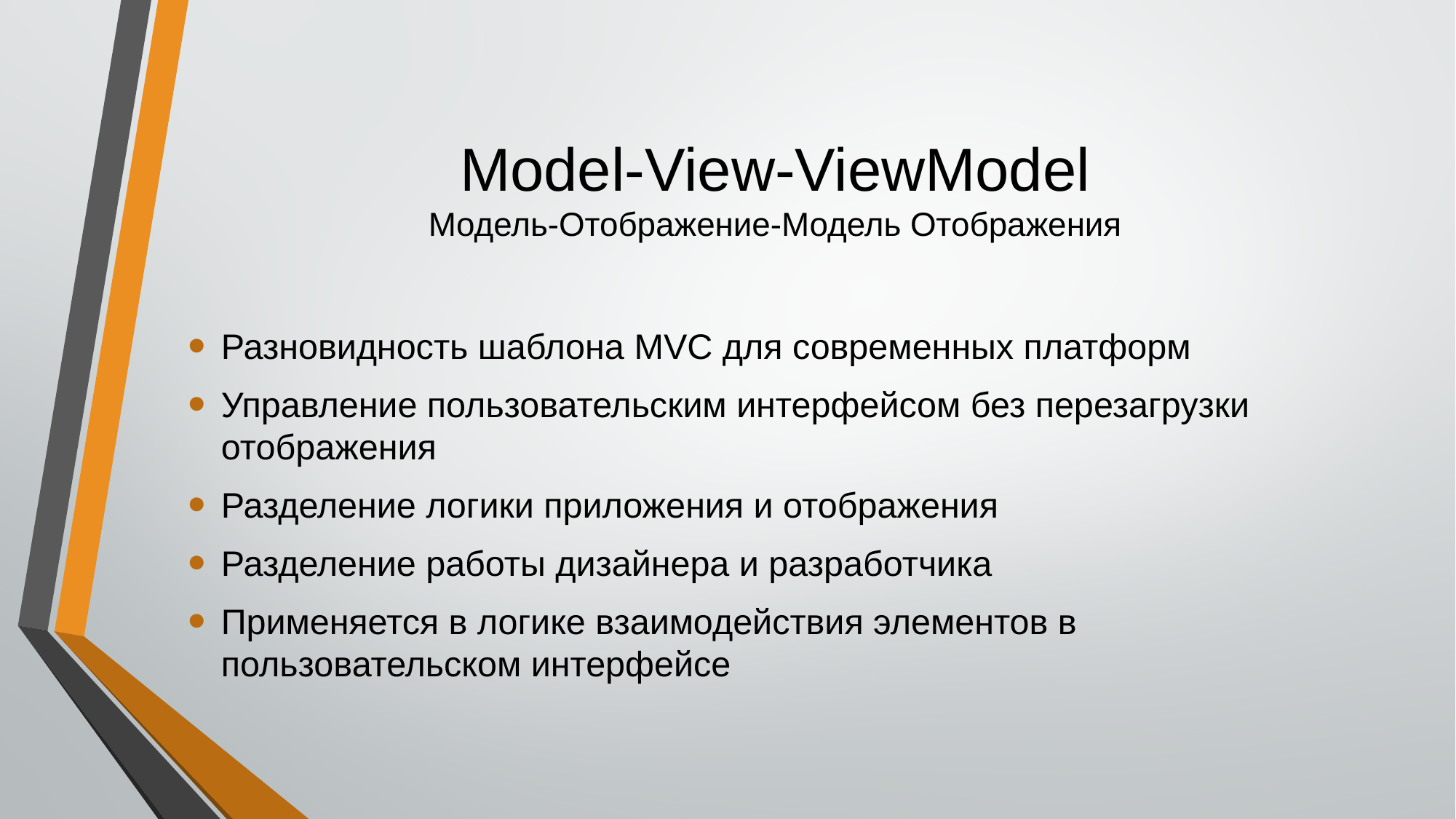

# Model-View-ViewModel Модель-Отображение-Модель Отображения
Разновидность шаблона MVC для современных платформ
Управление пользовательским интерфейсом без перезагрузки отображения
Разделение логики приложения и отображения
Разделение работы дизайнера и разработчика
Применяется в логике взаимодействия элементов в пользовательском интерфейсе